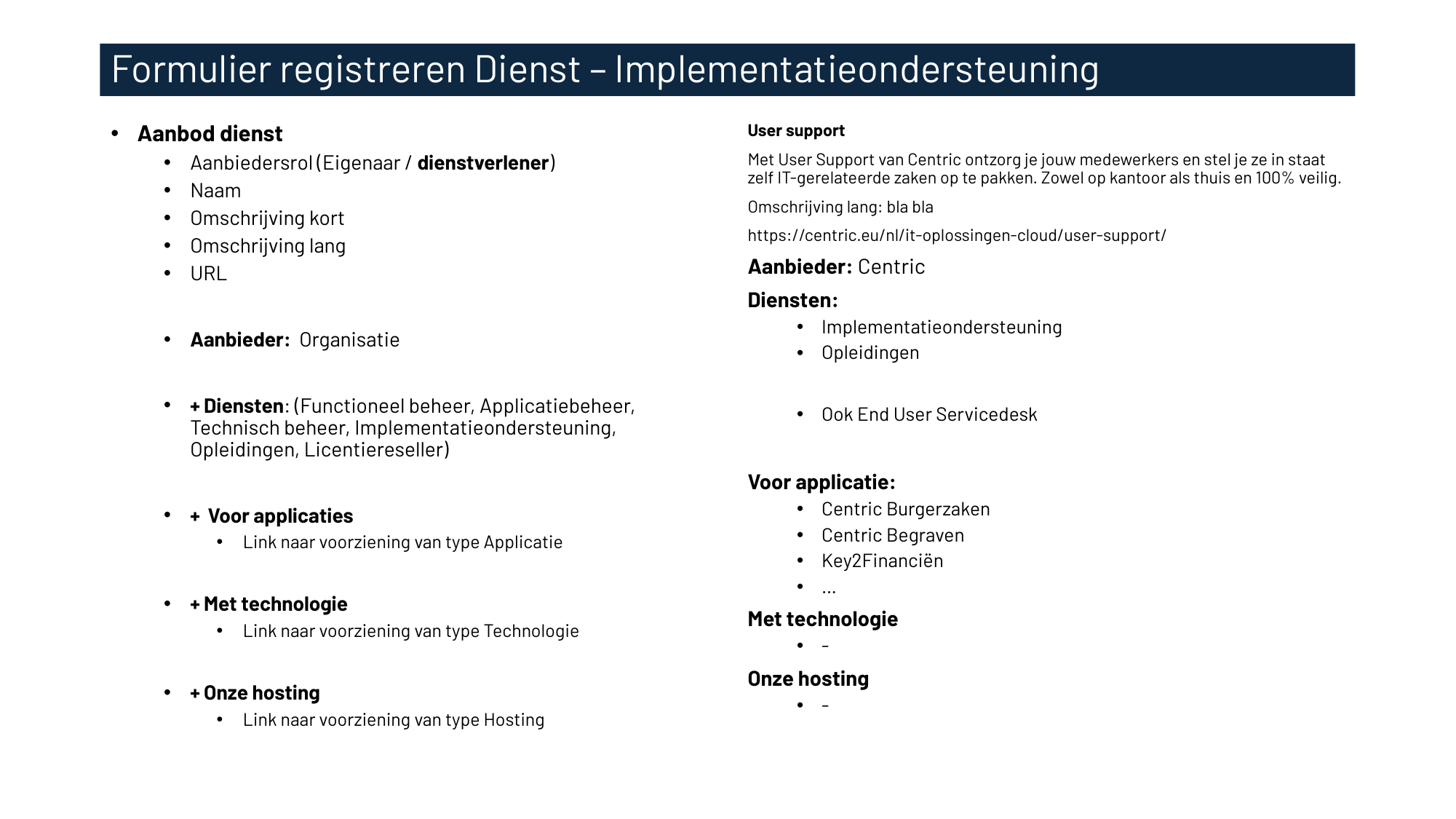

# Formulier registreren Dienst – Implementatieondersteuning
Aanbod dienst
Aanbiedersrol (Eigenaar / dienstverlener)
Naam
Omschrijving kort
Omschrijving lang
URL

Aanbieder:  Organisatie

+ Diensten: (Functioneel beheer, Applicatiebeheer, Technisch beheer, Implementatieondersteuning, Opleidingen, Licentiereseller)

+  Voor applicaties
Link naar voorziening van type Applicatie

+ Met technologie
Link naar voorziening van type Technologie

+ Onze hosting
Link naar voorziening van type Hosting

User support
Met User Support van Centric ontzorg je jouw medewerkers en stel je ze in staat zelf IT-gerelateerde zaken op te pakken. Zowel op kantoor als thuis en 100% veilig.
Omschrijving lang: bla bla
https://centric.eu/nl/it-oplossingen-cloud/user-support/
Aanbieder: Centric
Diensten:
Implementatieondersteuning
Opleidingen

Ook End User Servicedesk

Voor applicatie:
Centric Burgerzaken
Centric Begraven
Key2Financiën
…
Met technologie
-
Onze hosting
-